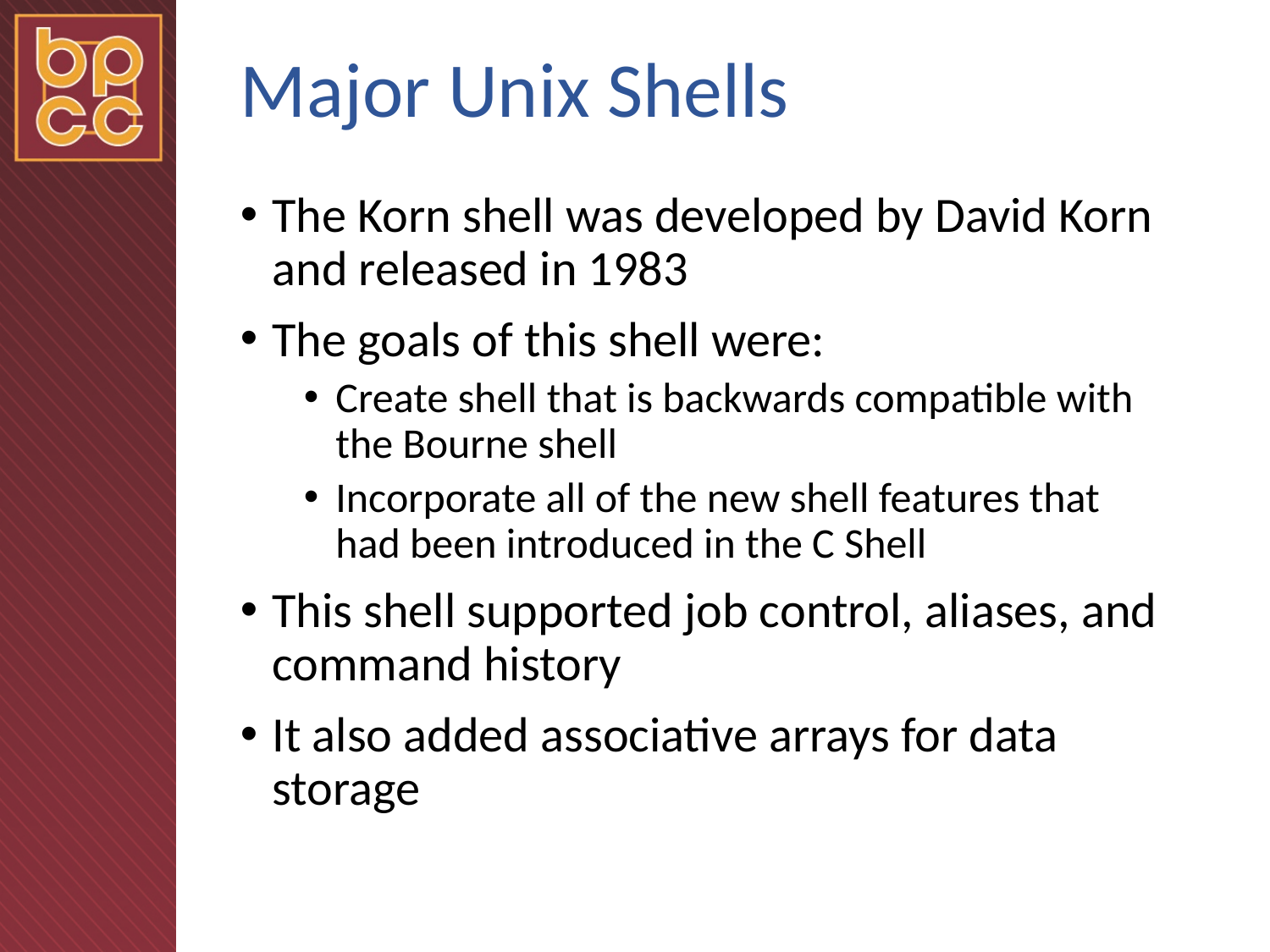

# Major Unix Shells
The Korn shell was developed by David Korn and released in 1983
The goals of this shell were:
Create shell that is backwards compatible with the Bourne shell
Incorporate all of the new shell features that had been introduced in the C Shell
This shell supported job control, aliases, and command history
It also added associative arrays for data storage